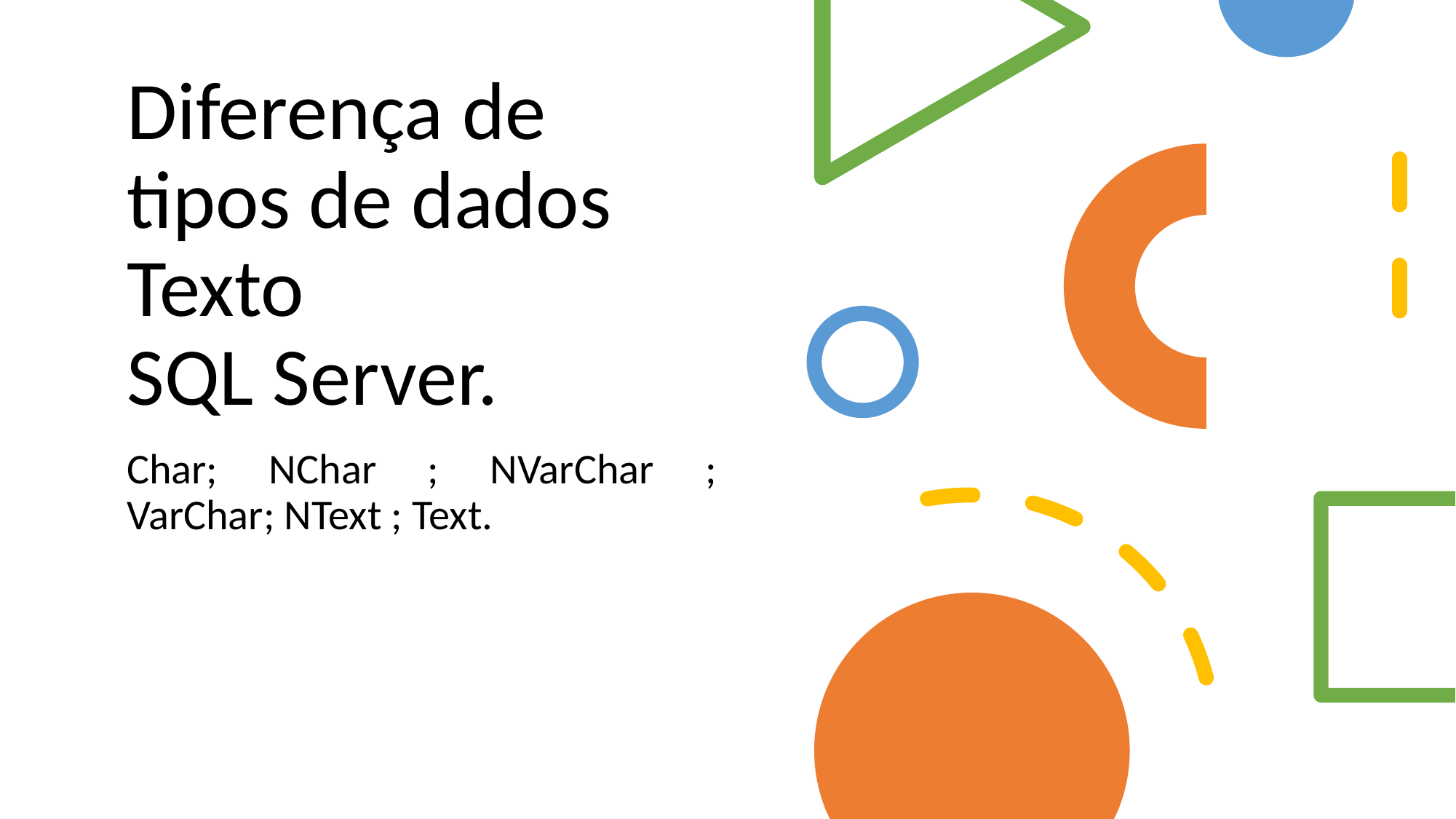

# Diferença de tipos de dados Texto SQL Server.

Char; NChar ; NVarChar ; VarChar; NText ; Text.